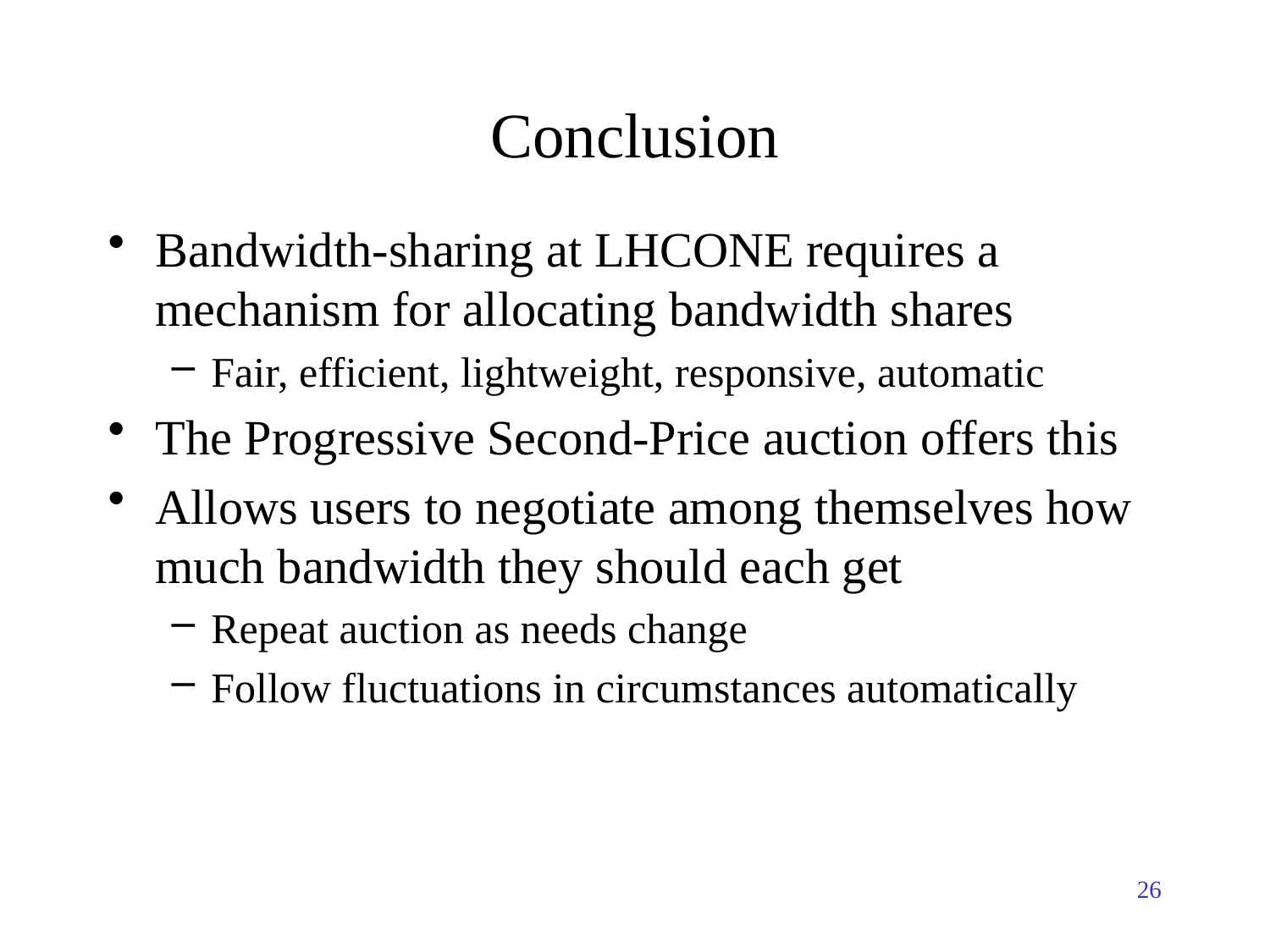

# Conclusion
Bandwidth-sharing at LHCONE requires a mechanism for allocating bandwidth shares
Fair, efficient, lightweight, responsive, automatic
The Progressive Second-Price auction offers this
Allows users to negotiate among themselves how much bandwidth they should each get
Repeat auction as needs change
Follow fluctuations in circumstances automatically
26